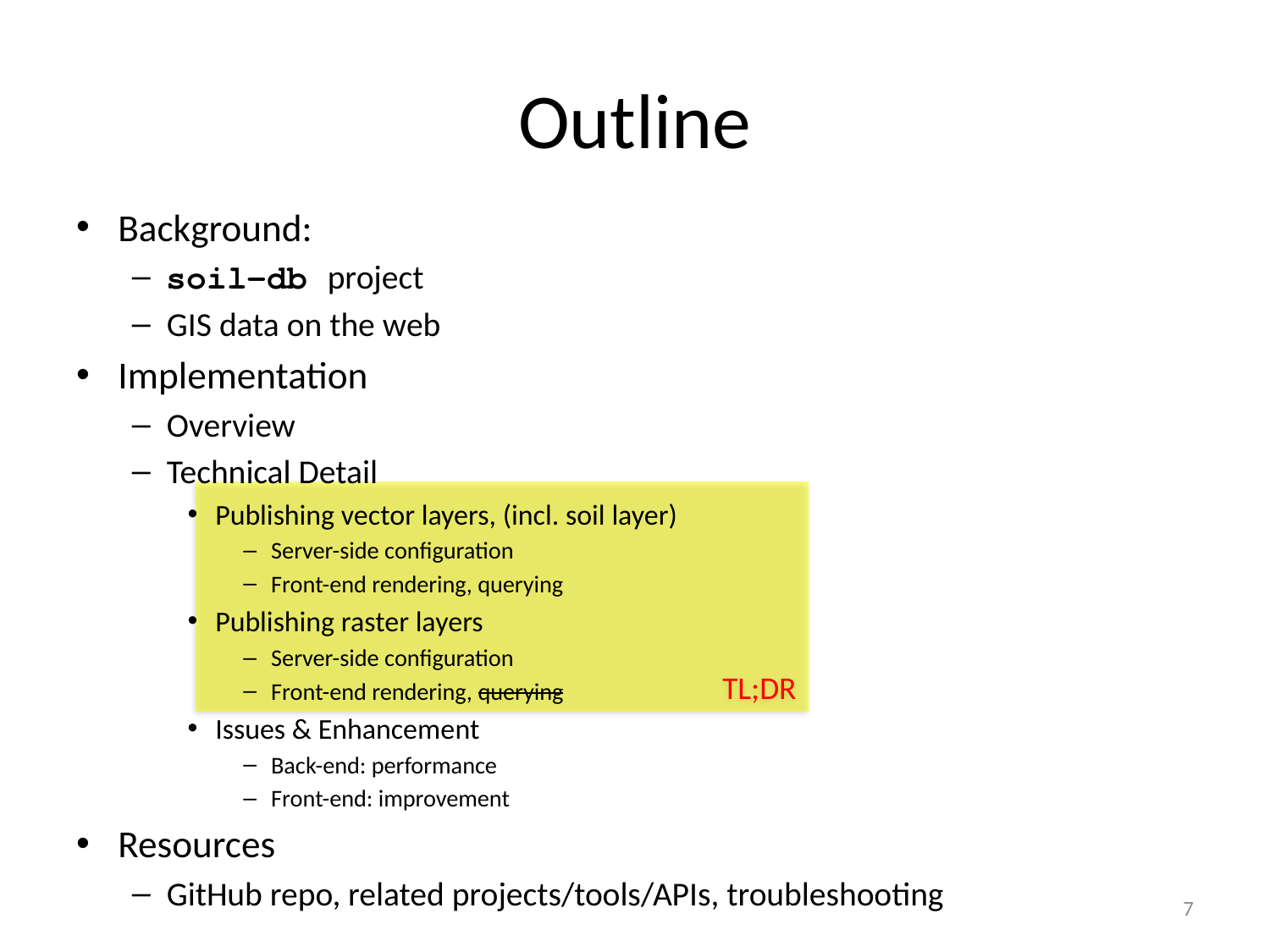

# Outline
Background:
soil-db project
GIS data on the web
Implementation
Overview
Technical Detail
Publishing vector layers, (incl. soil layer)
Server-side configuration
Front-end rendering, querying
Publishing raster layers
Server-side configuration
Front-end rendering, querying
Issues & Enhancement
Back-end: performance
Front-end: improvement
Resources
GitHub repo, related projects/tools/APIs, troubleshooting
TL;DR
7